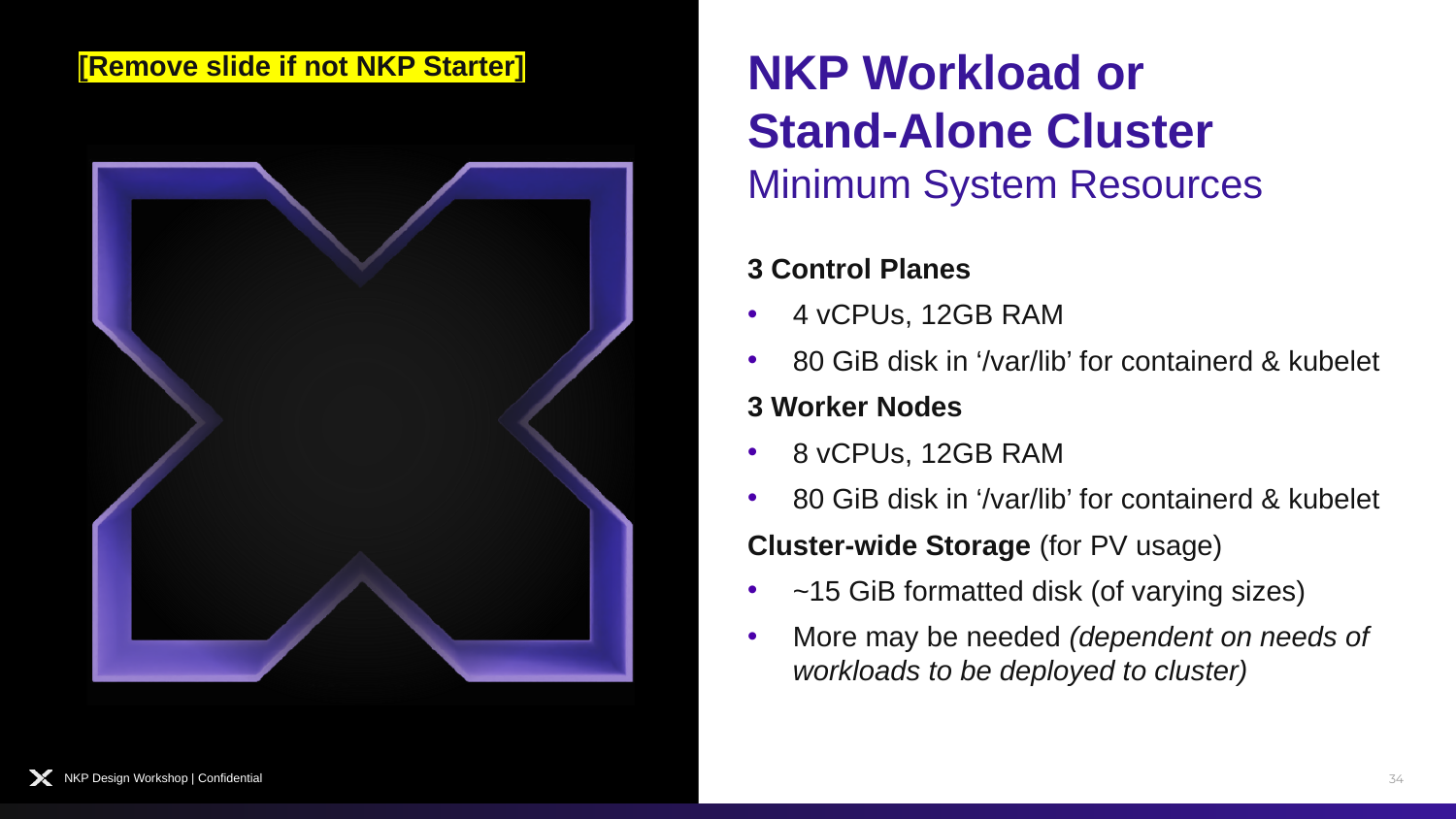

[Remove slide if not NKP Starter]
NKP Workload or
Stand-Alone Cluster
Minimum System Resources

3 Control Planes
4 vCPUs, 12GB RAM
80 GiB disk in ‘/var/lib’ for containerd & kubelet
3 Worker Nodes
8 vCPUs, 12GB RAM
80 GiB disk in ‘/var/lib’ for containerd & kubelet
Cluster-wide Storage (for PV usage)
~15 GiB formatted disk (of varying sizes)
More may be needed (dependent on needs of workloads to be deployed to cluster)

NKP Design Workshop | Confidential
34